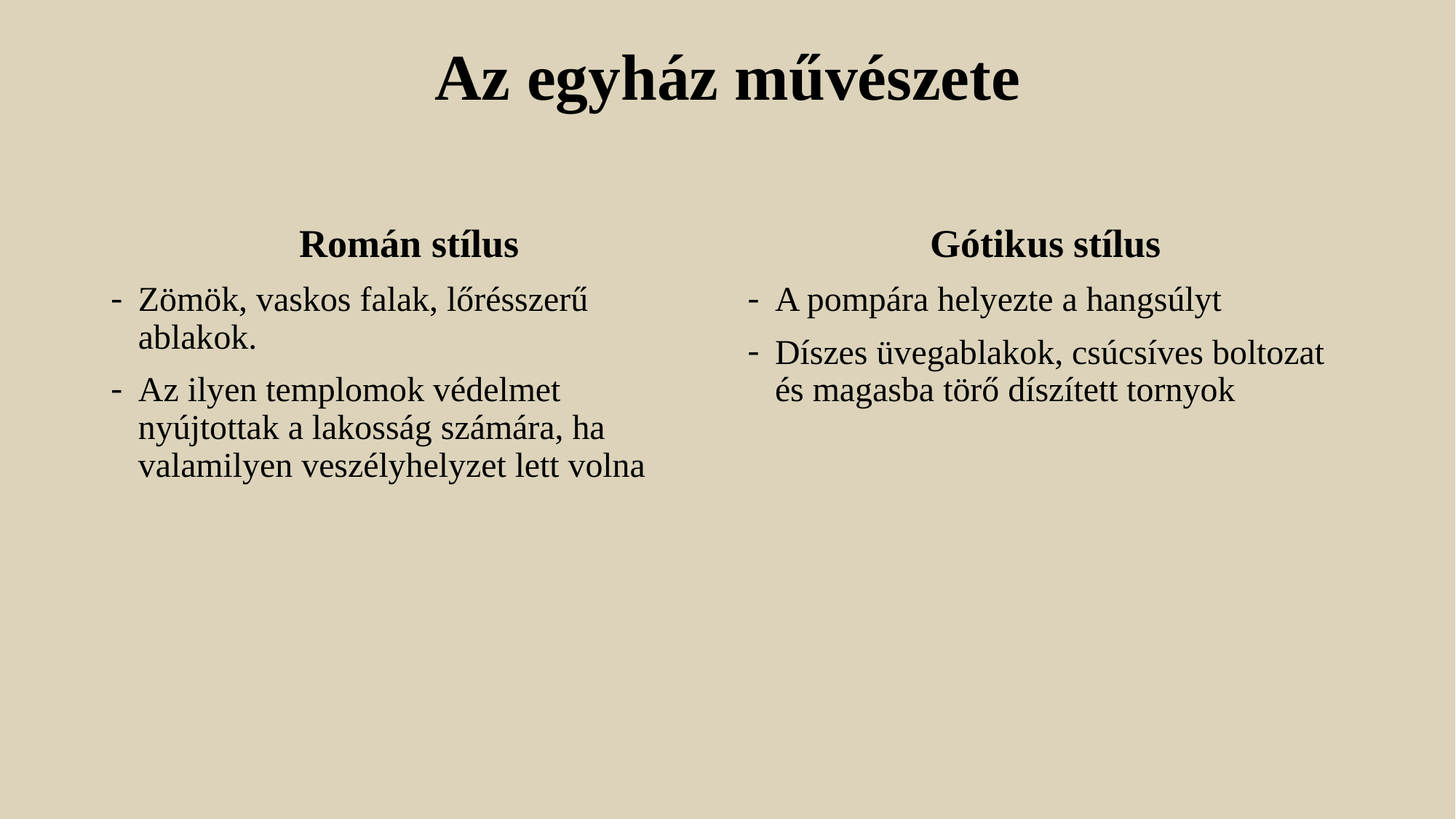

# Az egyház művészete
Román stílus
Zömök, vaskos falak, lőrésszerű ablakok.
Az ilyen templomok védelmet nyújtottak a lakosság számára, ha valamilyen veszélyhelyzet lett volna
Gótikus stílus
A pompára helyezte a hangsúlyt
Díszes üvegablakok, csúcsíves boltozat és magasba törő díszített tornyok